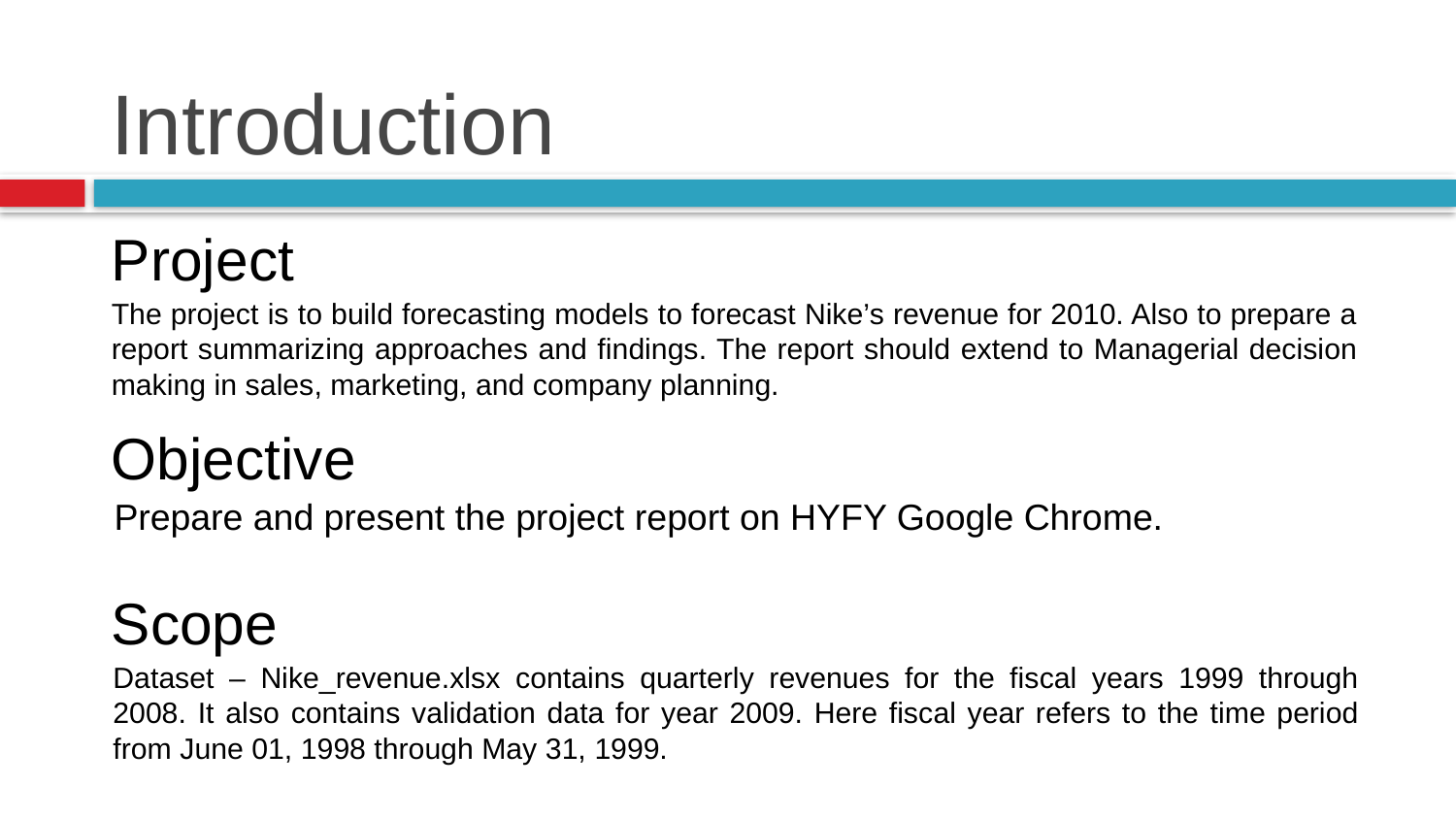

# Introduction
Project
The project is to build forecasting models to forecast Nike’s revenue for 2010. Also to prepare a report summarizing approaches and findings. The report should extend to Managerial decision making in sales, marketing, and company planning.
Objective
Prepare and present the project report on HYFY Google Chrome.
Scope
Dataset – Nike_revenue.xlsx contains quarterly revenues for the fiscal years 1999 through 2008. It also contains validation data for year 2009. Here fiscal year refers to the time period from June 01, 1998 through May 31, 1999.